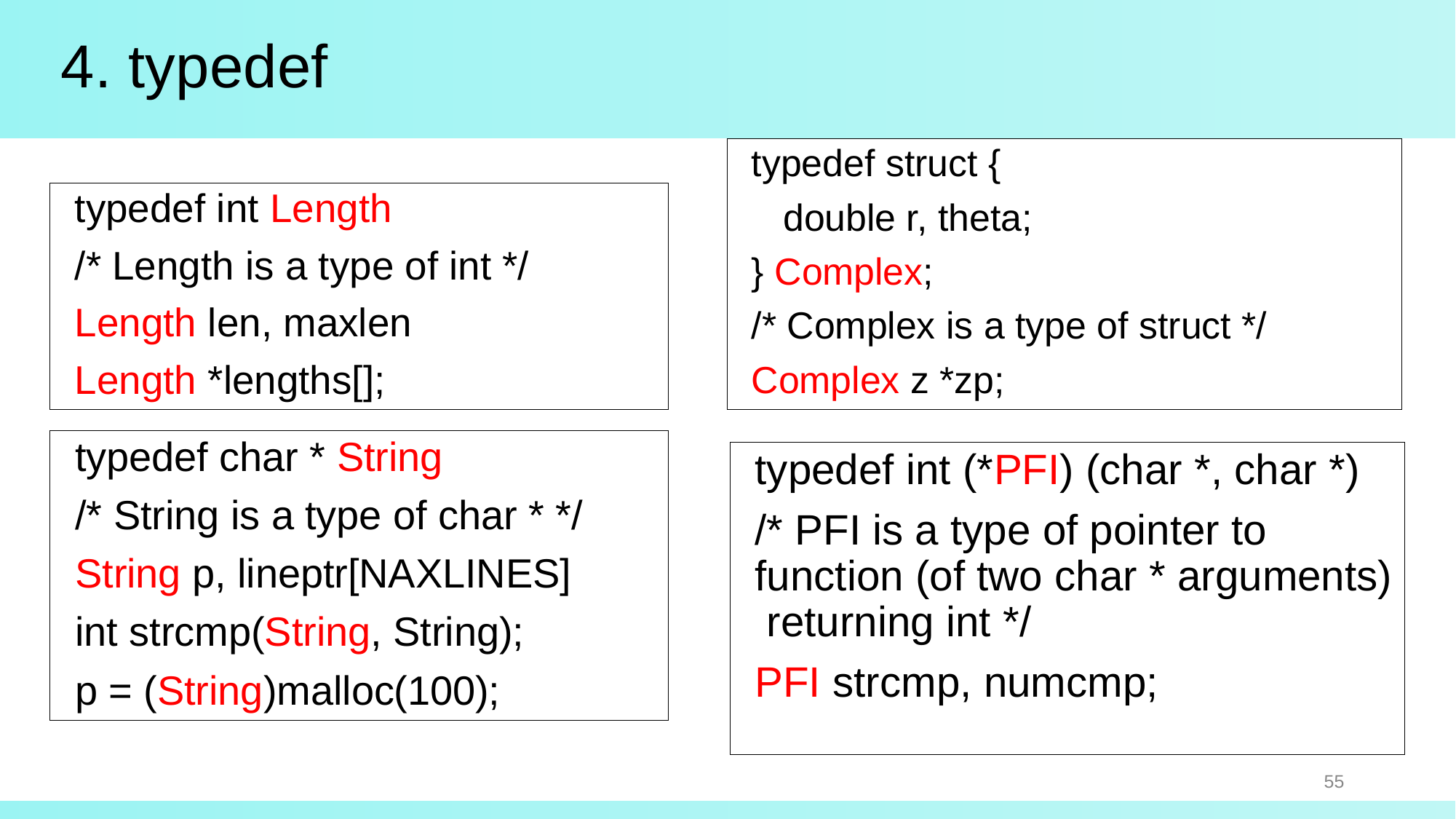

# 4. typedef
typedef struct {
   double r, theta;
} Complex;
/* Complex is a type of struct */
Complex z *zp;
typedef int Length
/* Length is a type of int */
Length len, maxlen
Length *lengths[];
typedef char * String
/* String is a type of char * */
String p, lineptr[NAXLINES]
int strcmp(String, String);
p = (String)malloc(100);
typedef int (*PFI) (char *, char *)
/* PFI is a type of pointer to function (of two char * arguments)  returning int */
PFI strcmp, numcmp;
55